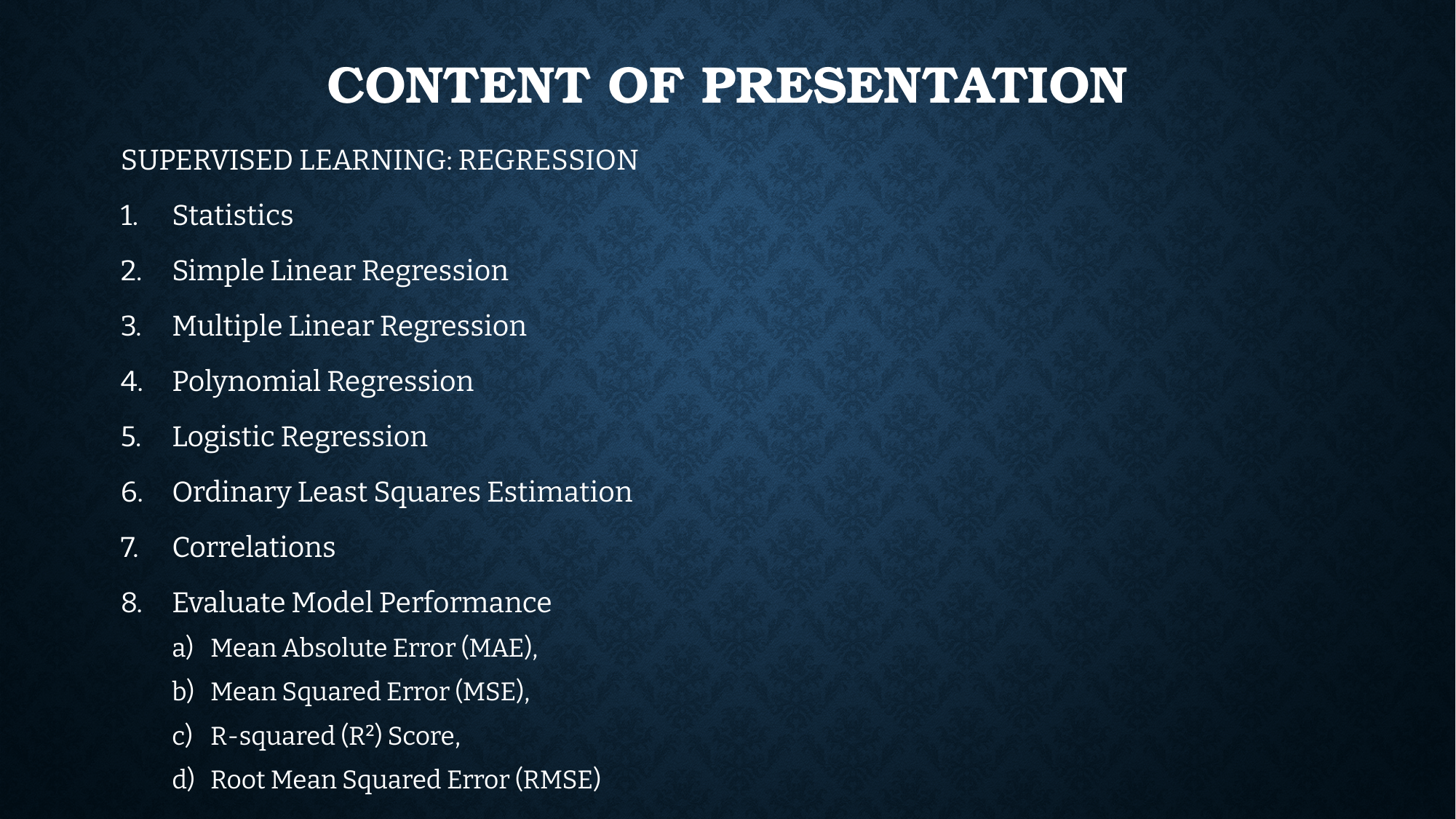

# Content of presentation
SUPERVISED LEARNING: REGRESSION
Statistics
Simple Linear Regression
Multiple Linear Regression
Polynomial Regression
Logistic Regression
Ordinary Least Squares Estimation
Correlations
Evaluate Model Performance
Mean Absolute Error (MAE),
Mean Squared Error (MSE),
R-squared (R²) Score,
Root Mean Squared Error (RMSE)